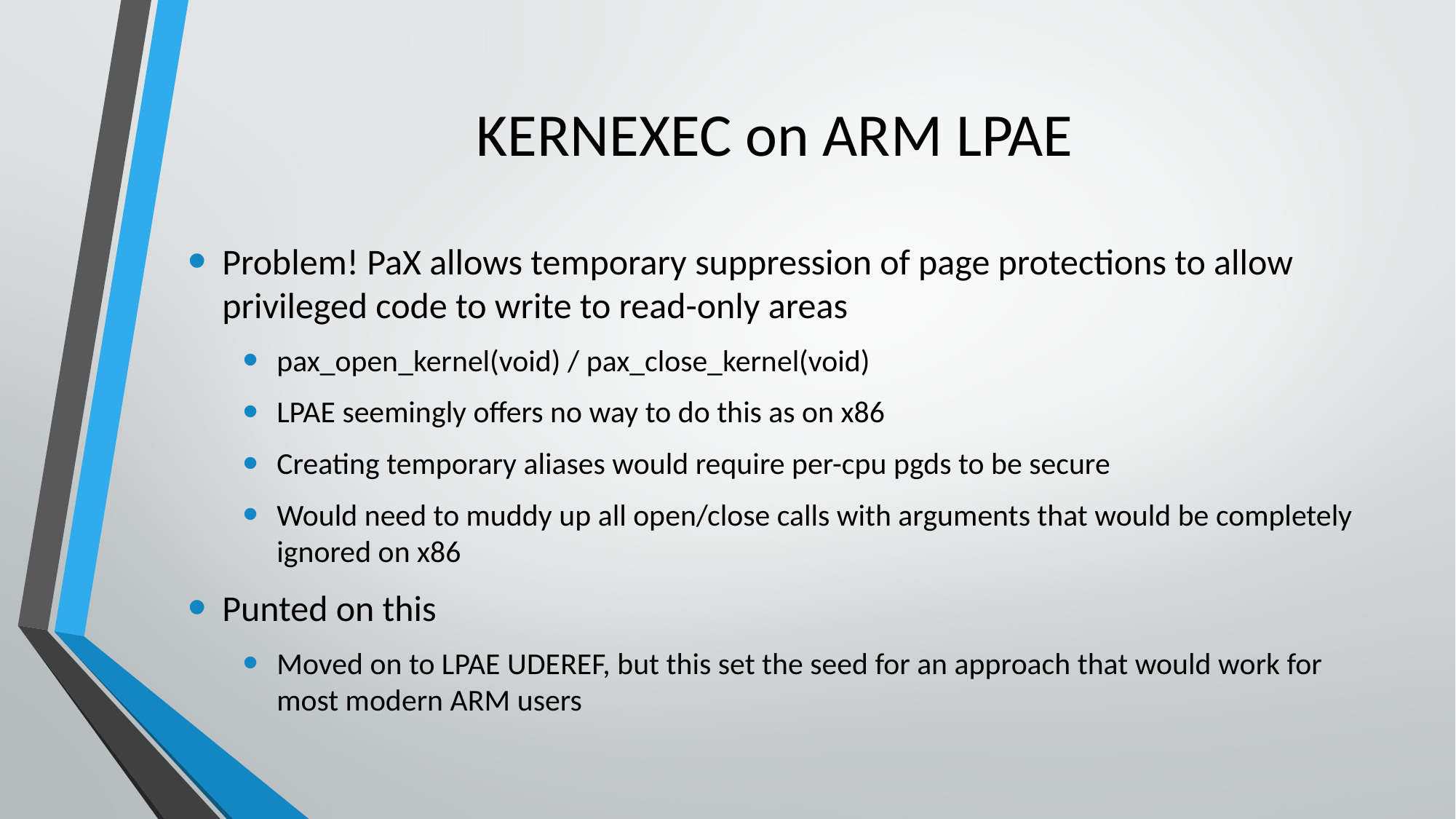

# KERNEXEC on ARM LPAE
Problem! PaX allows temporary suppression of page protections to allow privileged code to write to read-only areas
pax_open_kernel(void) / pax_close_kernel(void)
LPAE seemingly offers no way to do this as on x86
Creating temporary aliases would require per-cpu pgds to be secure
Would need to muddy up all open/close calls with arguments that would be completely ignored on x86
Punted on this
Moved on to LPAE UDEREF, but this set the seed for an approach that would work for most modern ARM users